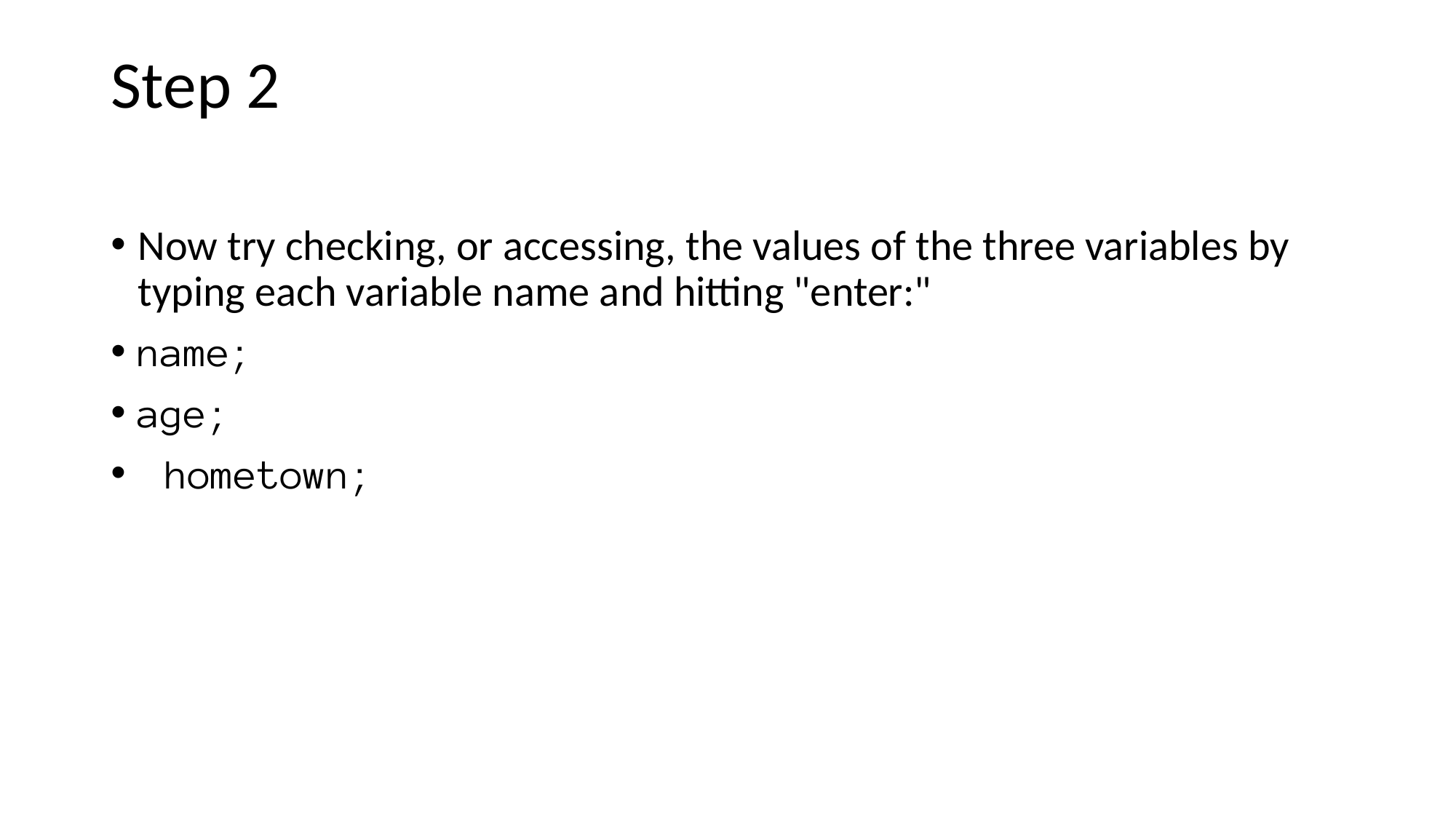

# Step 2

Now try checking, or accessing, the values of the three variables by typing each variable name and hitting "enter:"
name;
age;
hometown;